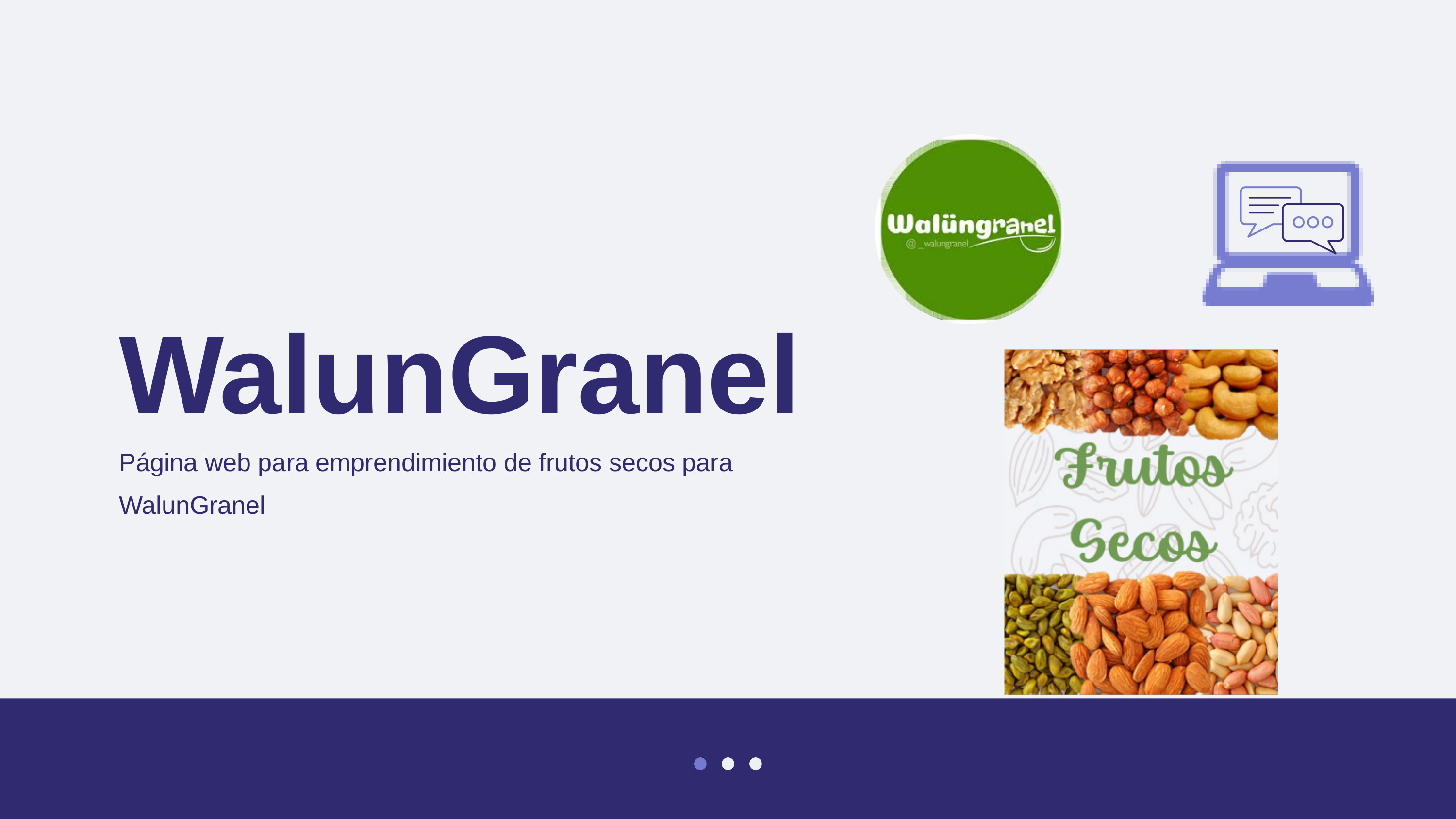

WalunGranel
Página web para emprendimiento de frutos secos para WalunGranel